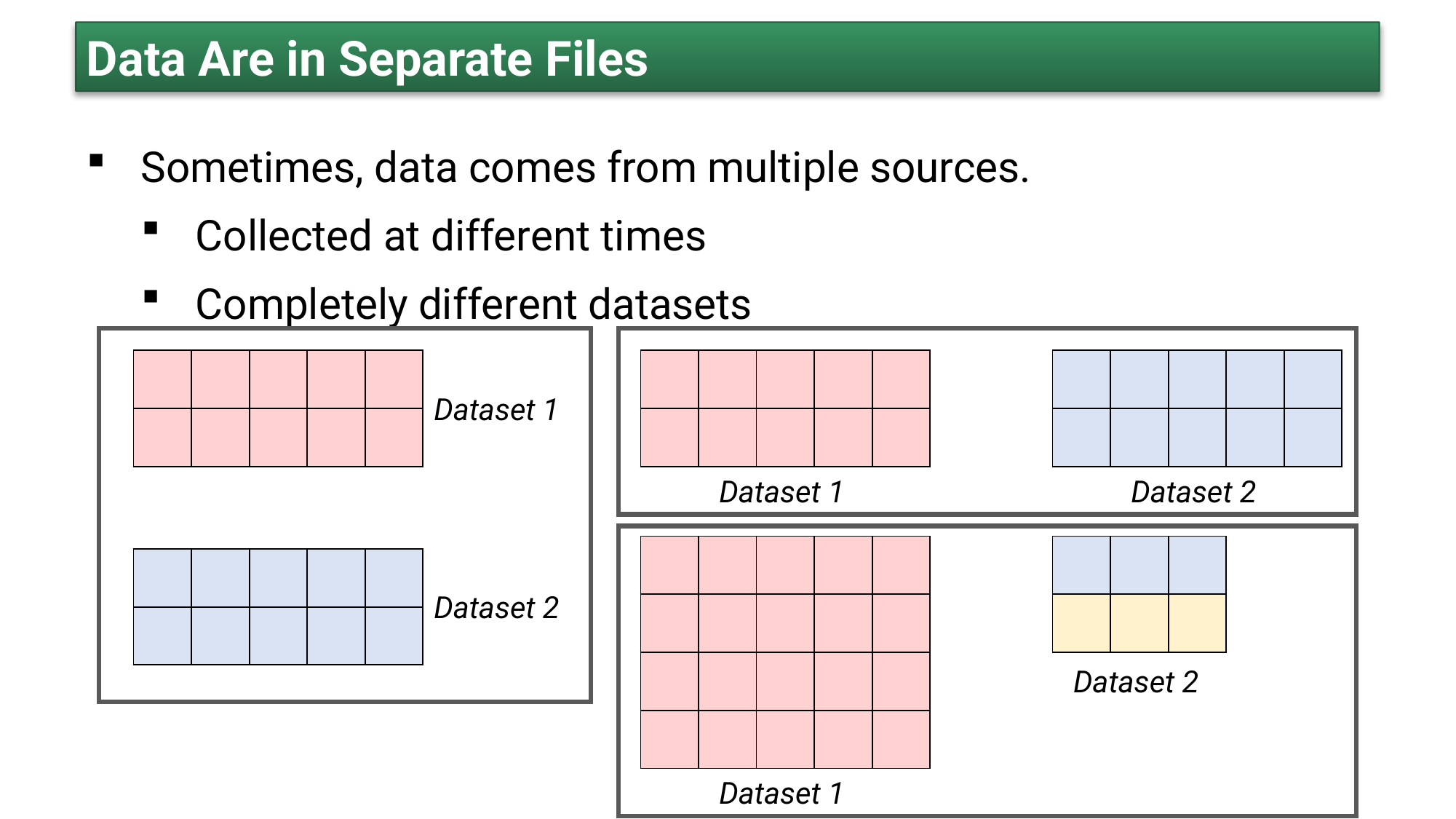

Data Are in Separate Files
Sometimes, data comes from multiple sources.
Collected at different times
Completely different datasets

|  |  |  |  |  |
| --- | --- | --- | --- | --- |
|  |  |  |  |  |
|  |  |  |  |  |
| --- | --- | --- | --- | --- |
|  |  |  |  |  |
|  |  |  |  |  |
| --- | --- | --- | --- | --- |
|  |  |  |  |  |
Dataset 1
Dataset 2
Dataset 1
|  |  |  |  |  |
| --- | --- | --- | --- | --- |
|  |  |  |  |  |
|  |  |  |  |  |
|  |  |  |  |  |
|  |  |  |
| --- | --- | --- |
|  |  |  |
|  |  |  |  |  |
| --- | --- | --- | --- | --- |
|  |  |  |  |  |
Dataset 2
Dataset 2
Dataset 1